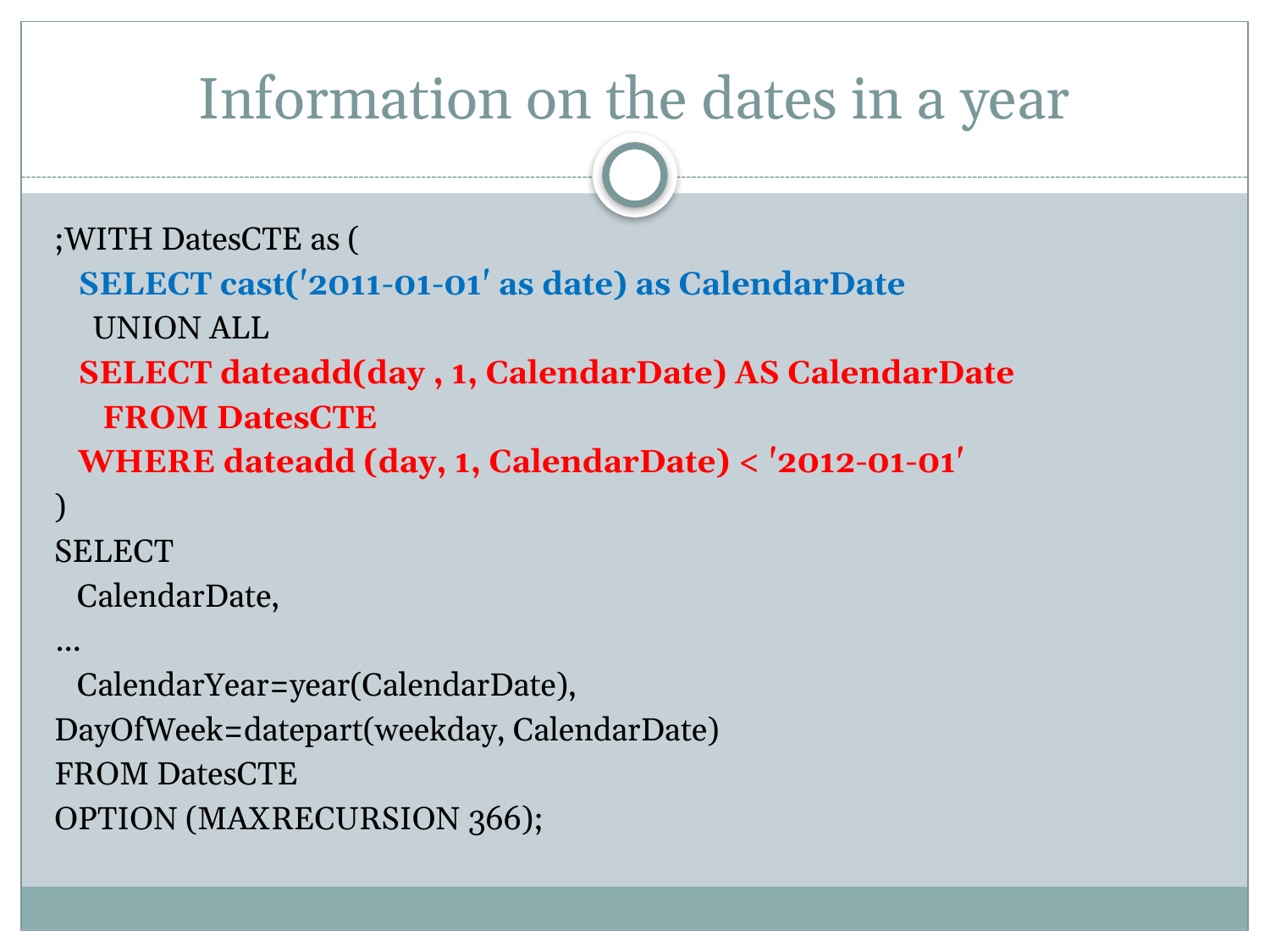

# Information on the dates in a year
;WITH DatesCTE as (
   SELECT cast('2011-01-01' as date) as CalendarDate
     UNION ALL
   SELECT dateadd(day , 1, CalendarDate) AS CalendarDate
      FROM DatesCTE
   WHERE dateadd (day, 1, CalendarDate) < '2012-01-01'
)
SELECT
   CalendarDate,
…
   CalendarYear=year(CalendarDate),
DayOfWeek=datepart(weekday, CalendarDate)
FROM DatesCTE
OPTION (MAXRECURSION 366);